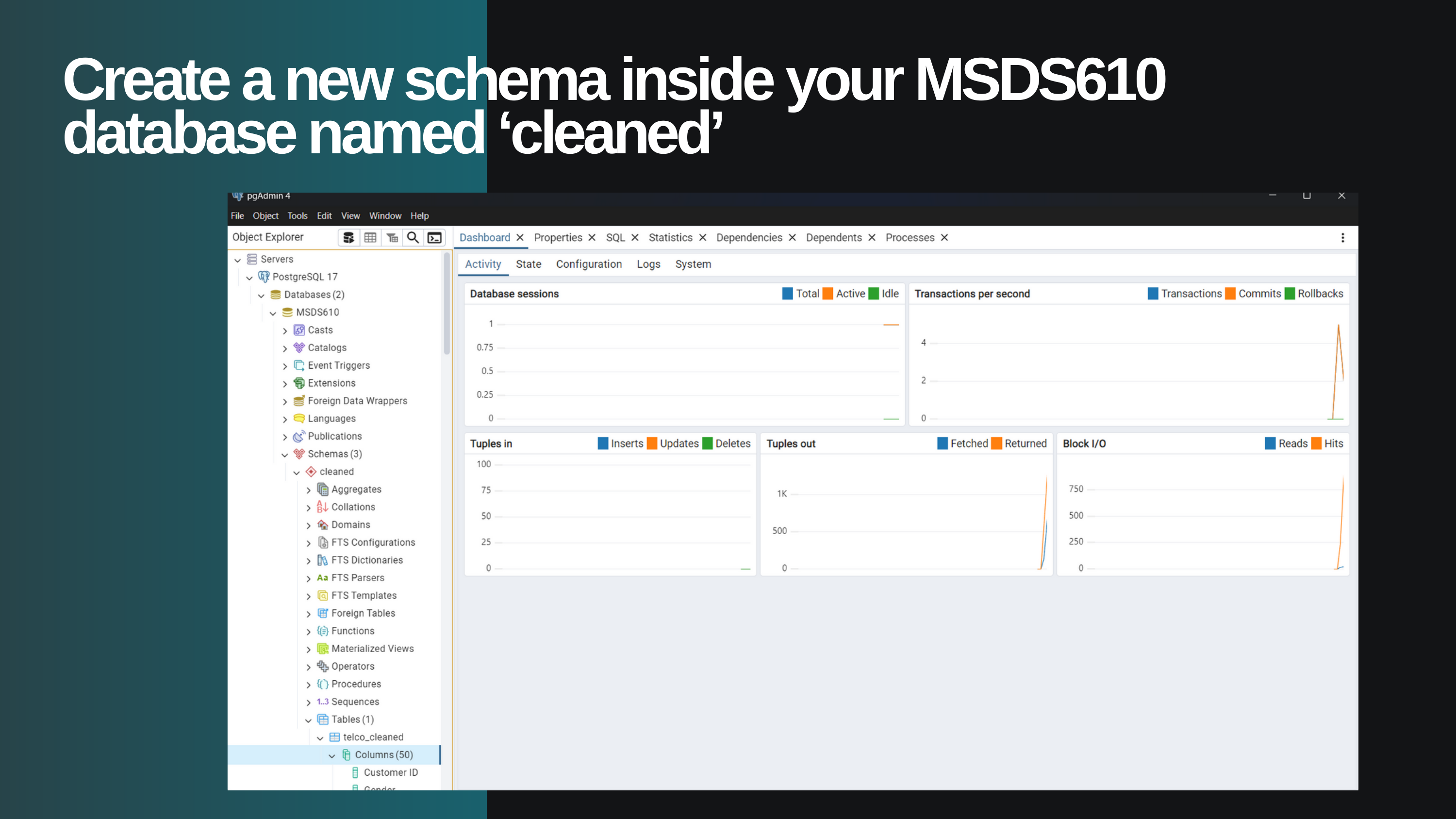

Create a new schema inside your MSDS610 database named ‘cleaned’